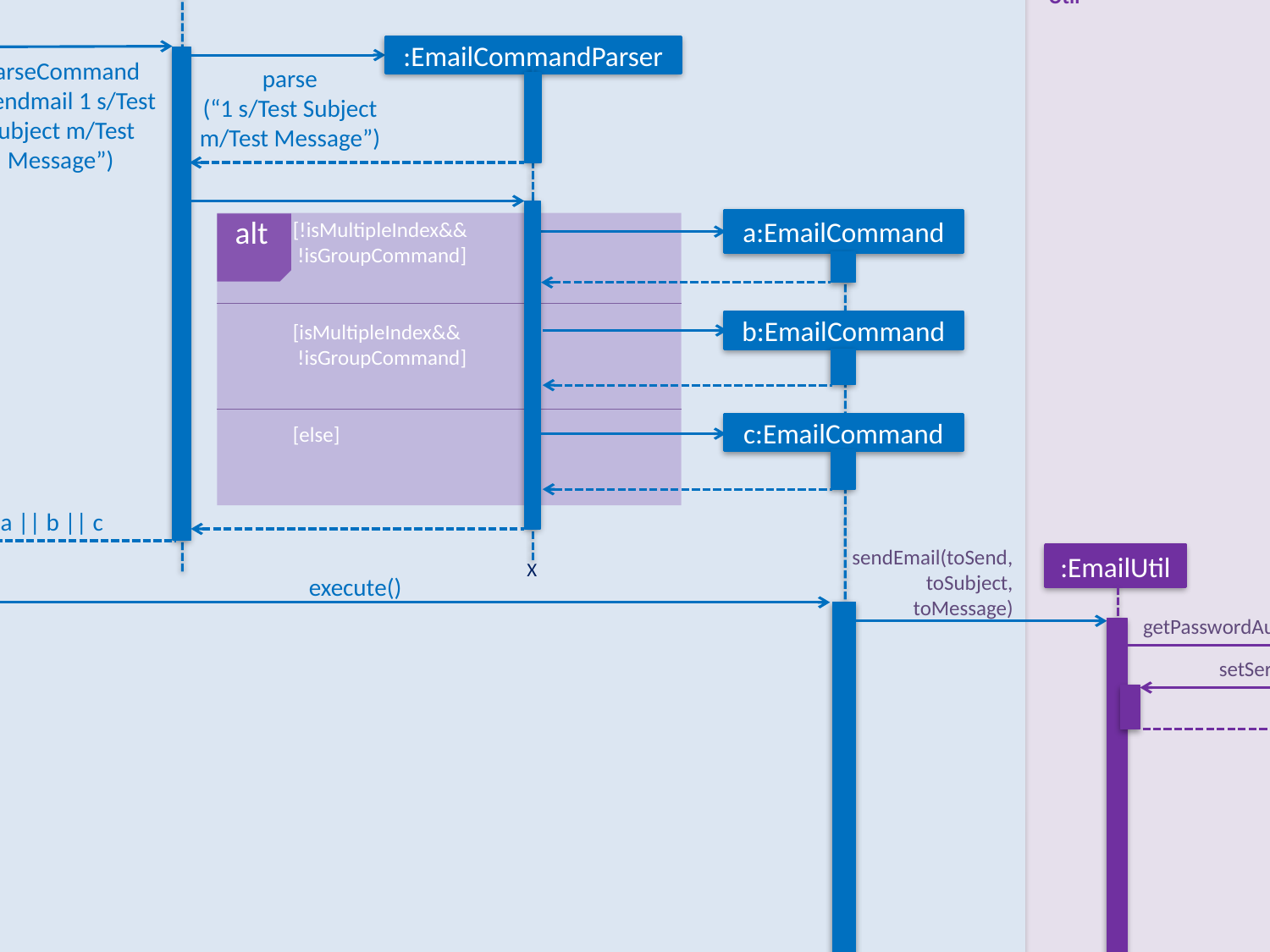

Util

Logic
:LogicManager
:AddressBookParser

execute
(“sendmail 1 s/Test Subject m/Test Message”)
:EmailCommandParser

parseCommand
(“sendmail 1 s/Test Subject m/Test Message”)
parse
(“1 s/Test Subject m/Test Message”)

alt
[!isMultipleIndex&&
 !isGroupCommand]
a:EmailCommand

[isMultipleIndex&&
 !isGroupCommand]
b:EmailCommand

c:EmailCommand
[else]

a || b || c
:Subject
:Message
sendEmail(toSend, toSubject, toMessage)
:Email
:EmailUtil
:JavaMail
X
execute()

getPasswordAuthentication()

setServer

toString()

toString()

toString()

result
result
X